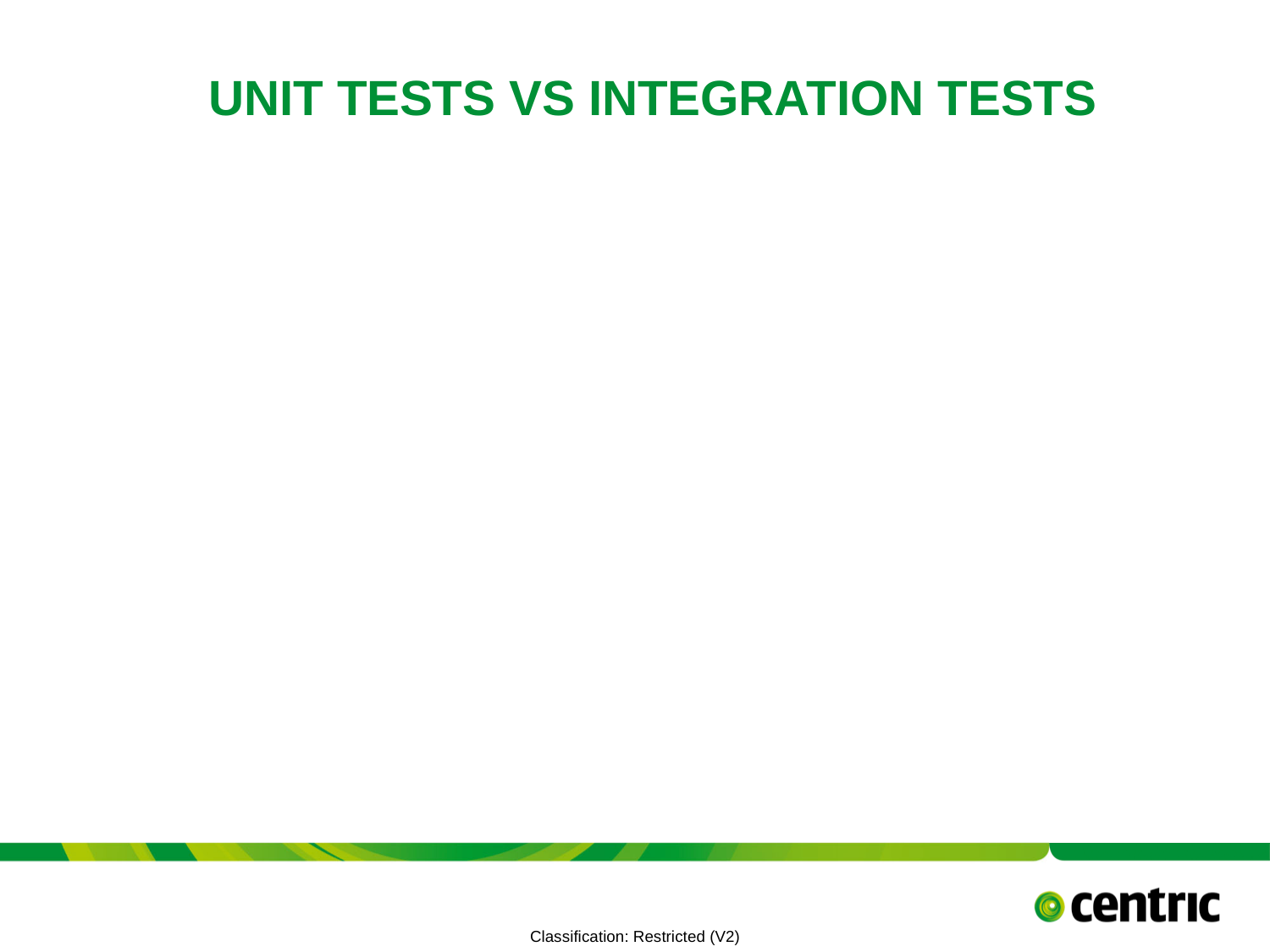

# Unit Tests vs Integration Tests

TITLE PRESENTATION
July 6, 2021